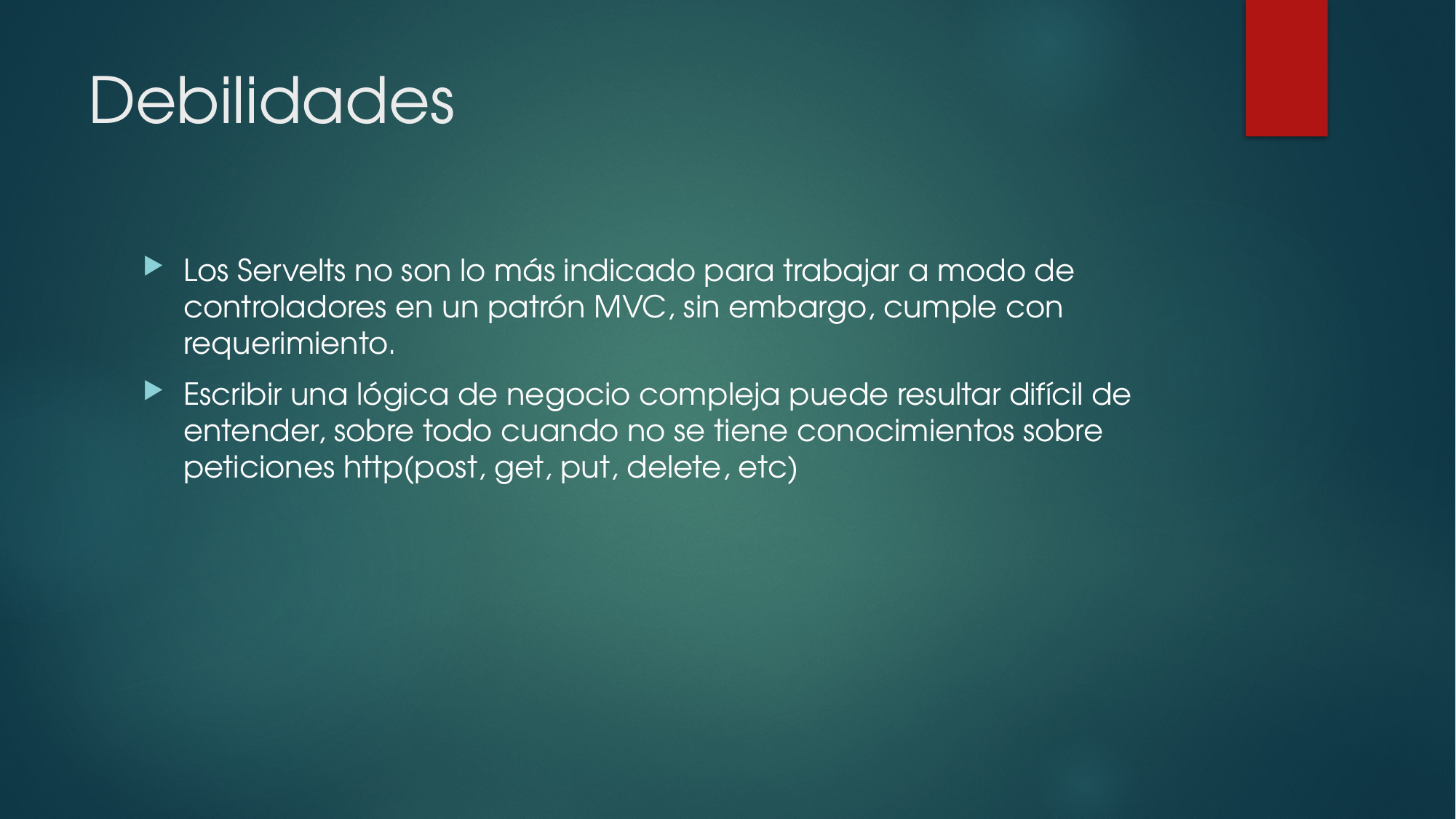

# Debilidades
Los Servelts no son lo más indicado para trabajar a modo de controladores en un patrón MVC, sin embargo, cumple con requerimiento.
Escribir una lógica de negocio compleja puede resultar difícil de entender, sobre todo cuando no se tiene conocimientos sobre peticiones http(post, get, put, delete, etc)